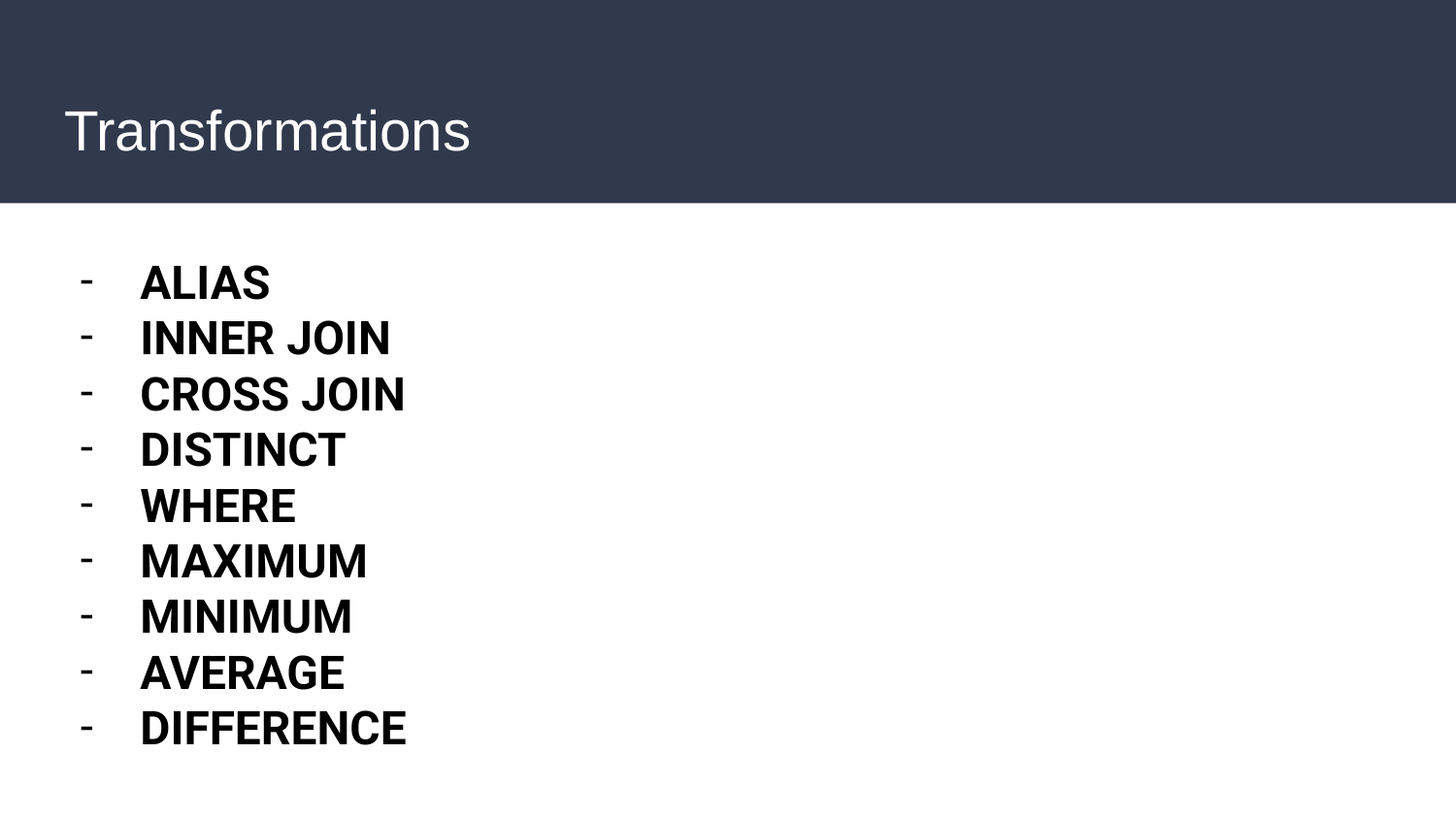

# Transformations
ALIAS
INNER JOIN
CROSS JOIN
DISTINCT
WHERE
MAXIMUM
MINIMUM
AVERAGE
DIFFERENCE